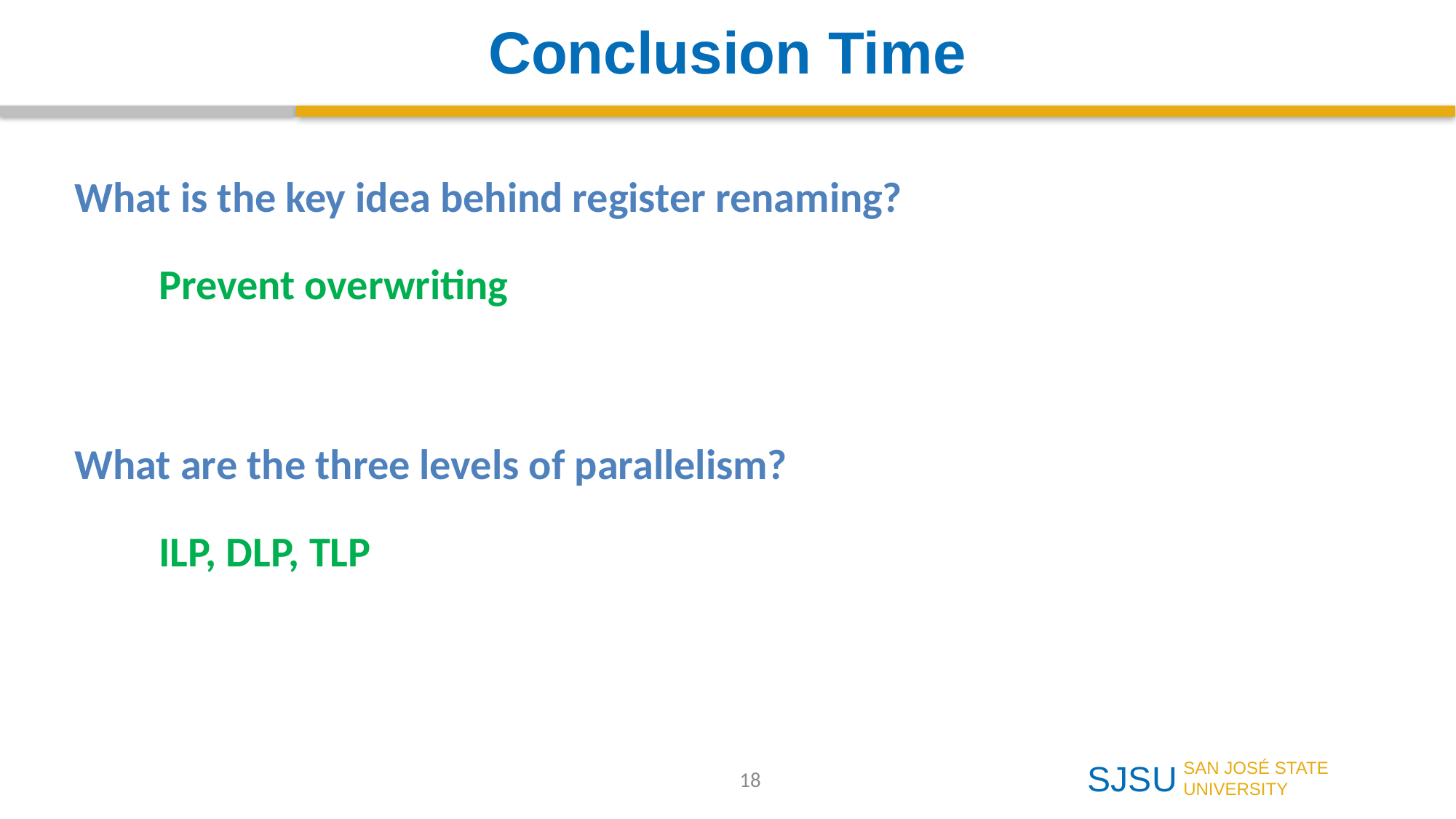

# Conclusion Time
What is the key idea behind register renaming?
Prevent overwriting
What are the three levels of parallelism?
ILP, DLP, TLP
18